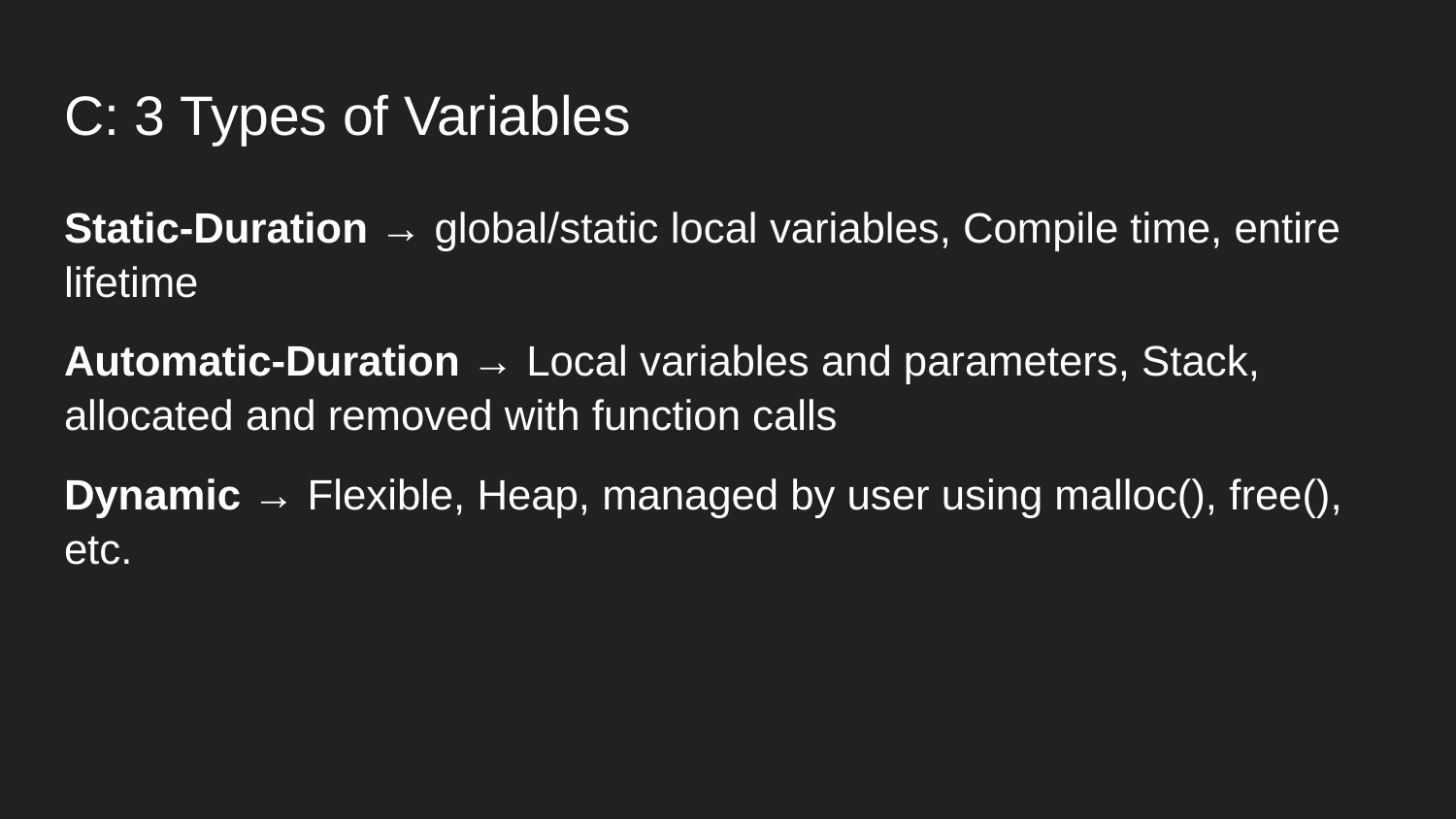

# C: 3 Types of Variables
Static-Duration → global/static local variables, Compile time, entire lifetime
Automatic-Duration → Local variables and parameters, Stack, allocated and removed with function calls
Dynamic → Flexible, Heap, managed by user using malloc(), free(), etc.